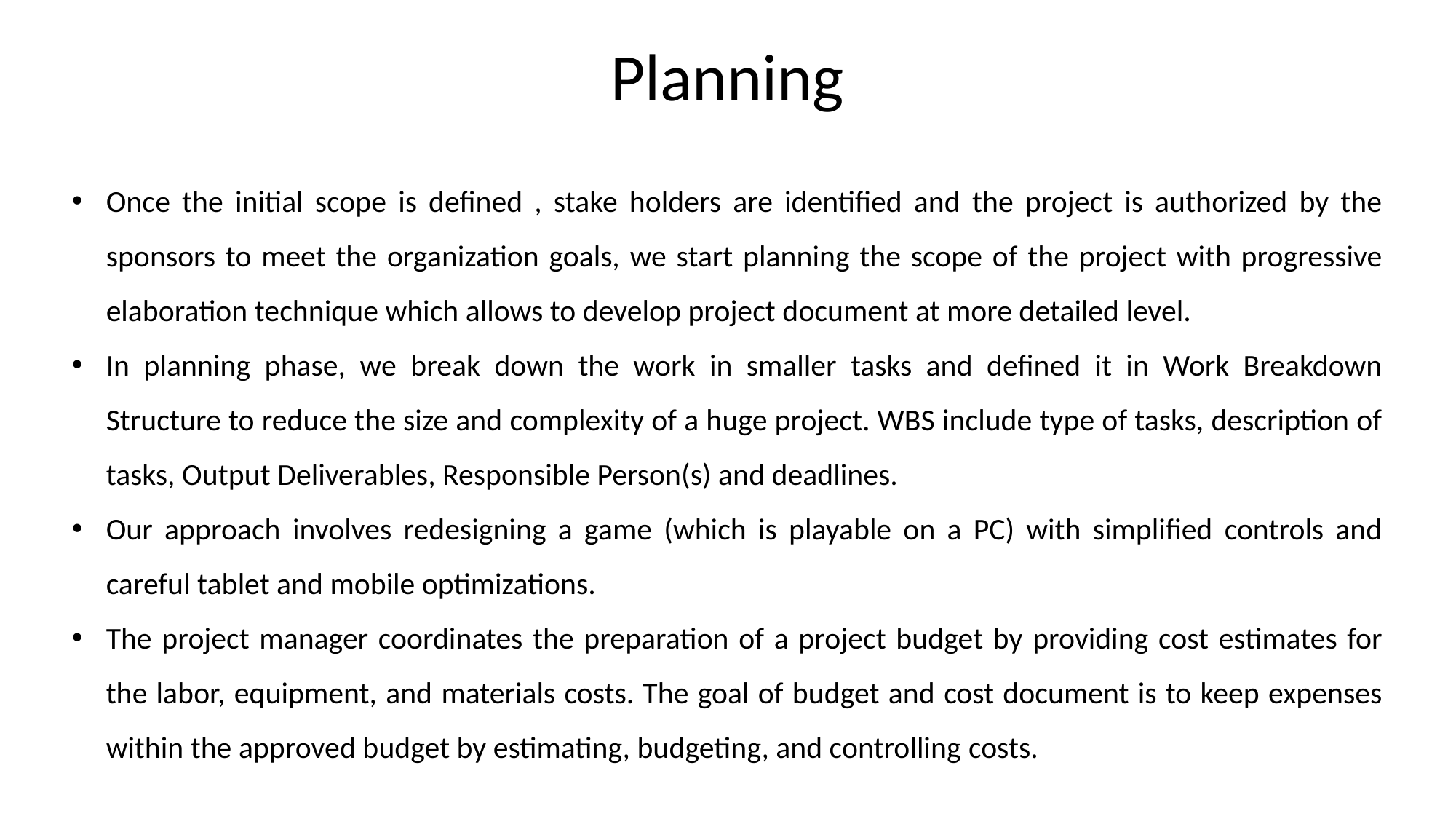

# Planning
Once the initial scope is defined , stake holders are identified and the project is authorized by the sponsors to meet the organization goals, we start planning the scope of the project with progressive elaboration technique which allows to develop project document at more detailed level.
In planning phase, we break down the work in smaller tasks and defined it in Work Breakdown Structure to reduce the size and complexity of a huge project. WBS include type of tasks, description of tasks, Output Deliverables, Responsible Person(s) and deadlines.
Our approach involves redesigning a game (which is playable on a PC) with simplified controls and careful tablet and mobile optimizations.
The project manager coordinates the preparation of a project budget by providing cost estimates for the labor, equipment, and materials costs. The goal of budget and cost document is to keep expenses within the approved budget by estimating, budgeting, and controlling costs.